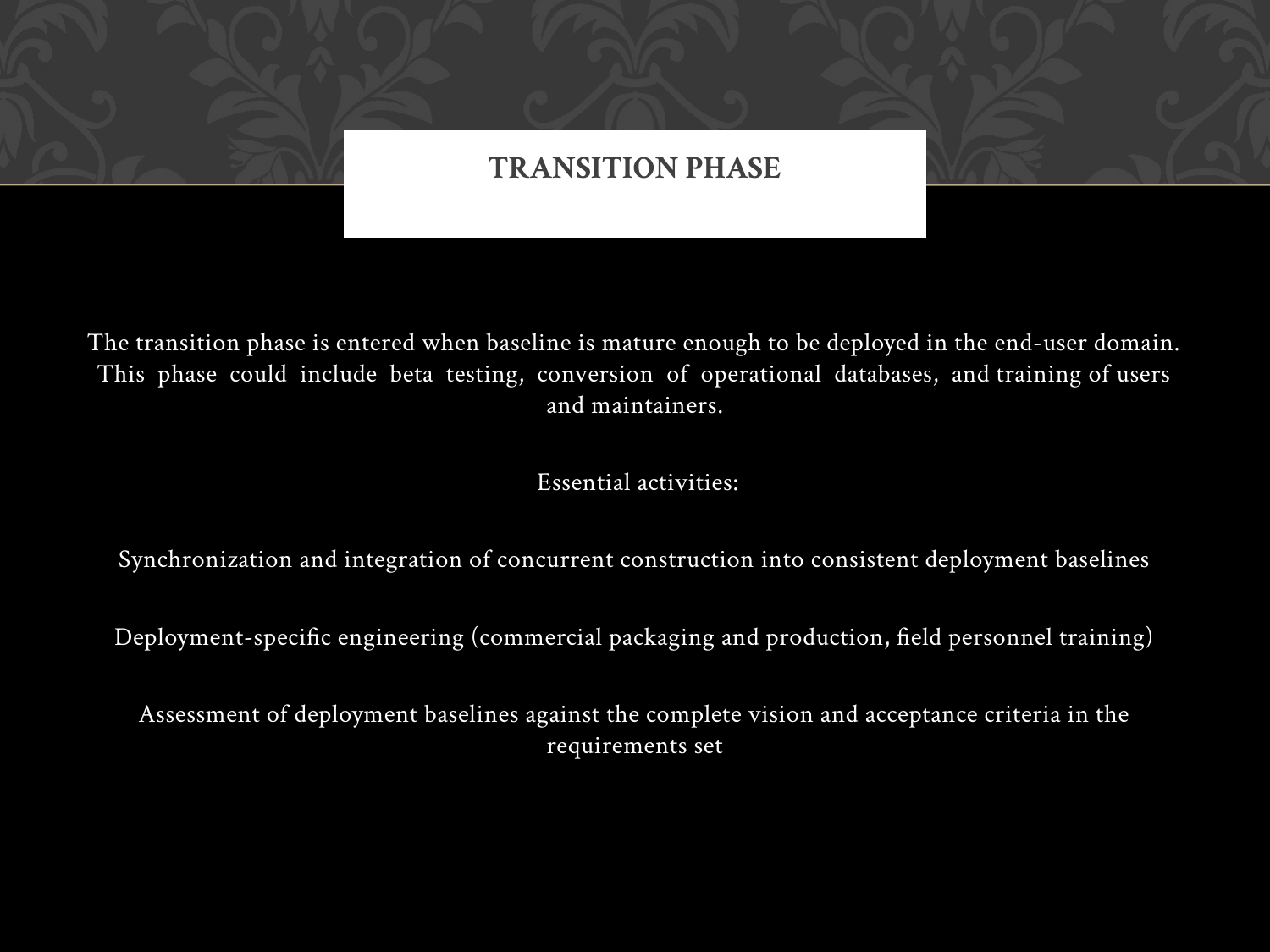

# Transition Phase

 The transition phase is entered when baseline is mature enough to be deployed in the end-user domain.  This  phase  could  include  beta  testing,  conversion  of  operational  databases,  and training of users and maintainers.

 Essential activities:

Synchronization and integration of concurrent construction into consistent deployment baselines

Deployment-specific engineering (commercial packaging and production, field personnel training)

Assessment of deployment baselines against the complete vision and acceptance criteria in the requirements set